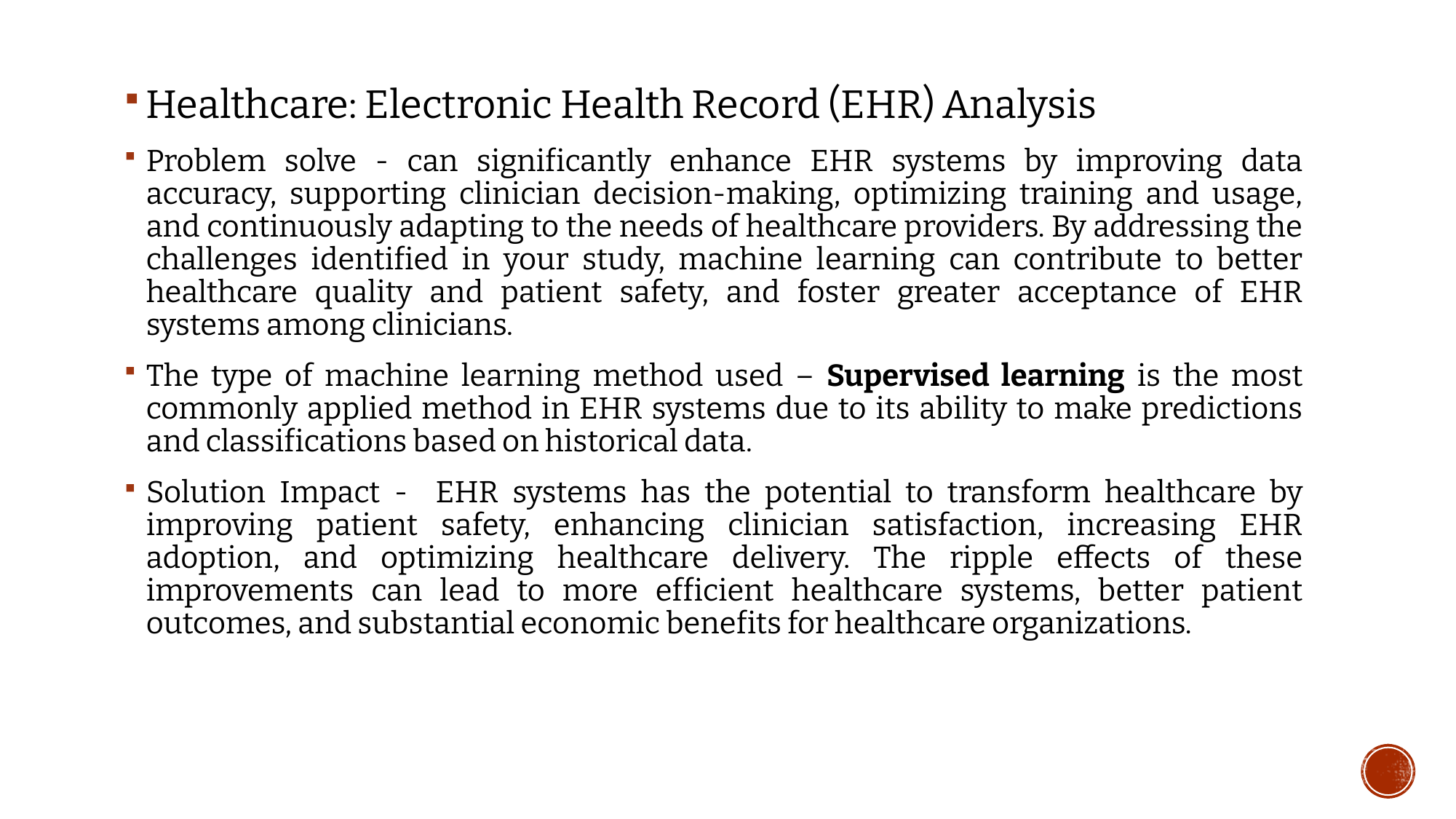

Healthcare: Electronic Health Record (EHR) Analysis
Problem solve - can significantly enhance EHR systems by improving data accuracy, supporting clinician decision-making, optimizing training and usage, and continuously adapting to the needs of healthcare providers. By addressing the challenges identified in your study, machine learning can contribute to better healthcare quality and patient safety, and foster greater acceptance of EHR systems among clinicians.
The type of machine learning method used – Supervised learning is the most commonly applied method in EHR systems due to its ability to make predictions and classifications based on historical data.
Solution Impact -  EHR systems has the potential to transform healthcare by improving patient safety, enhancing clinician satisfaction, increasing EHR adoption, and optimizing healthcare delivery. The ripple effects of these improvements can lead to more efficient healthcare systems, better patient outcomes, and substantial economic benefits for healthcare organizations.